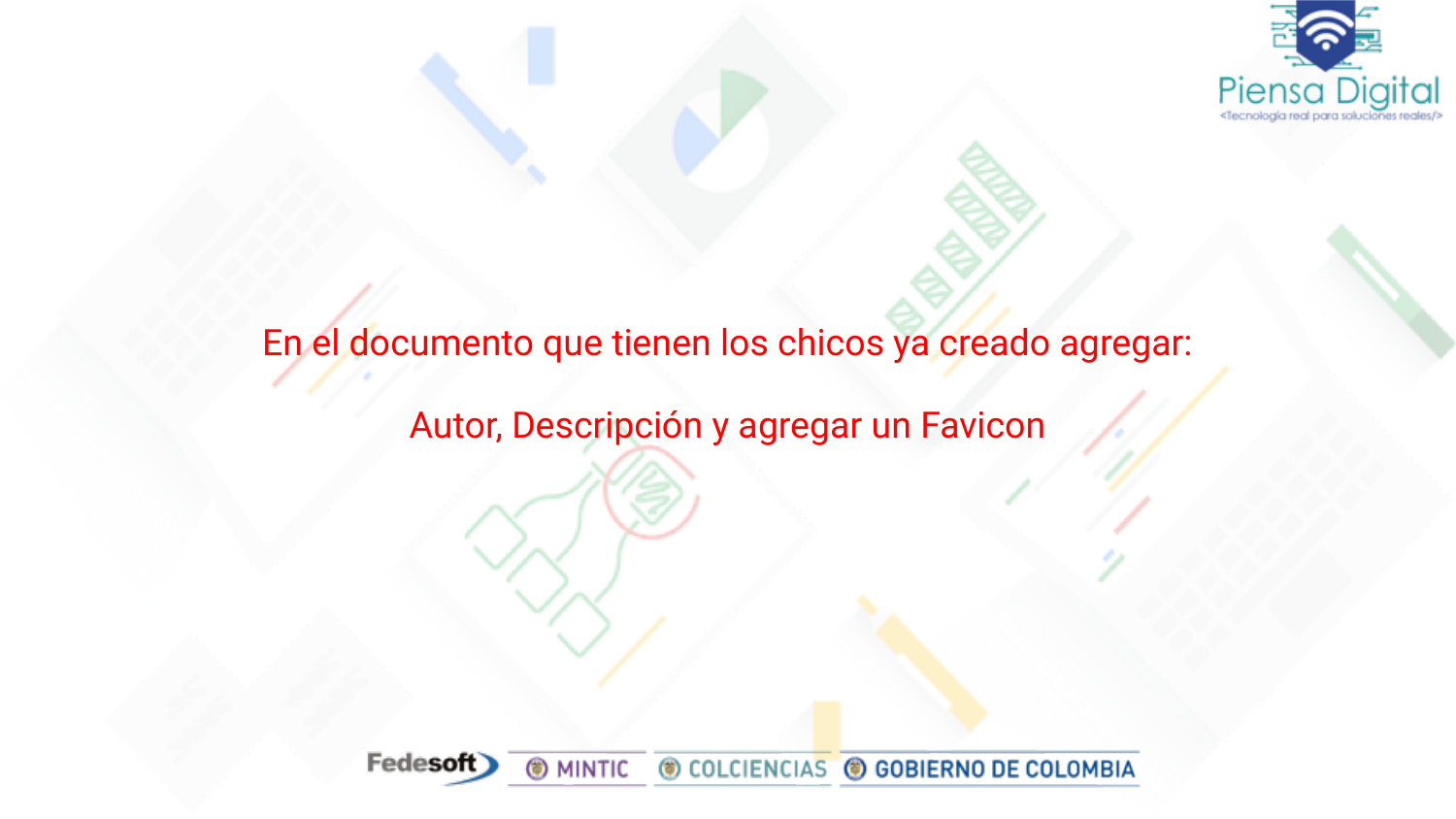

En el documento que tienen los chicos ya creado agregar:
Autor, Descripción y agregar un Favicon